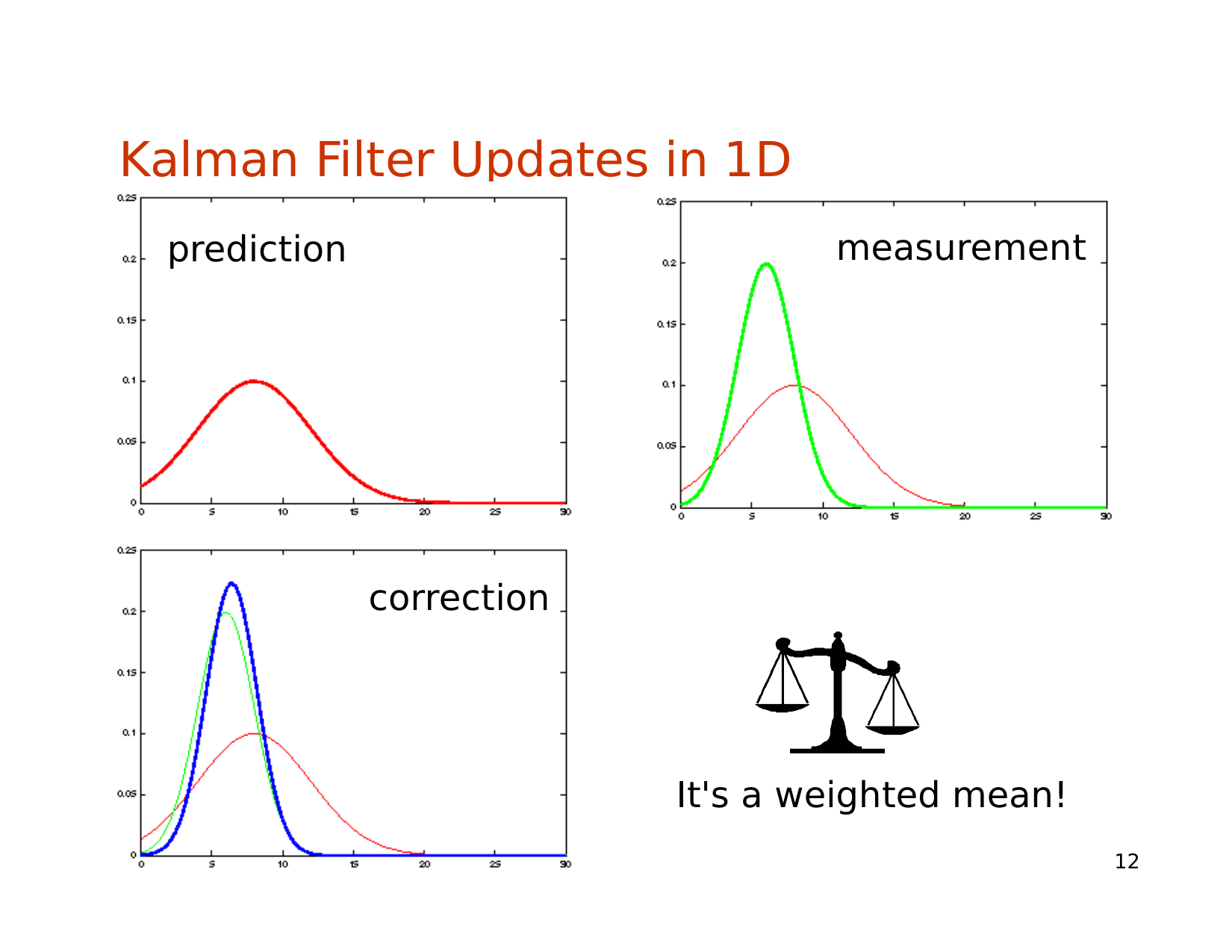

# Kalman Filter Updates in 1D

measurement
prediction

correction

It's a weighted mean!
12